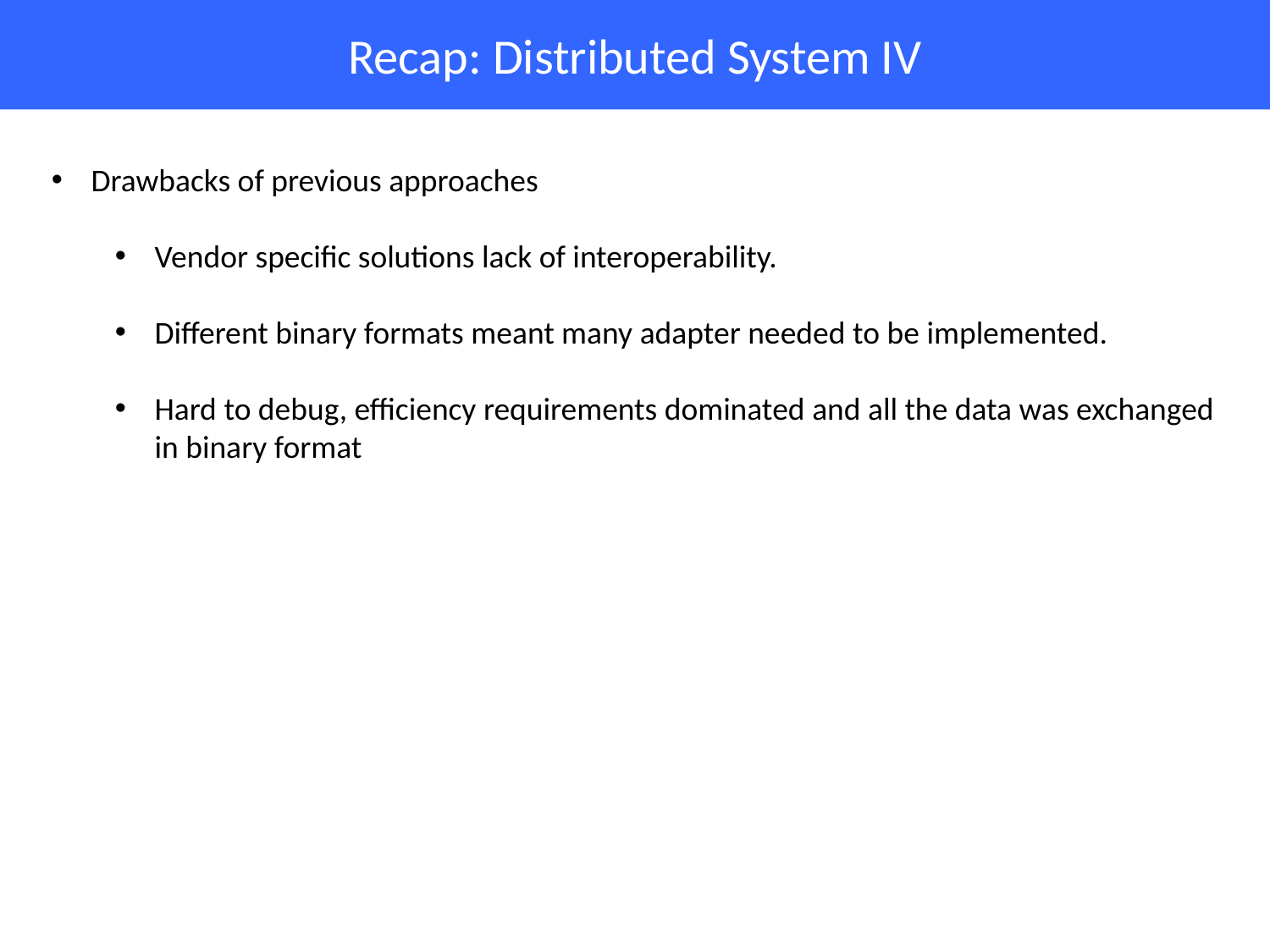

# Recap: Distributed System IV
Drawbacks of previous approaches

Vendor specific solutions lack of interoperability.

Different binary formats meant many adapter needed to be implemented.

Hard to debug, efficiency requirements dominated and all the data was exchanged in binary format